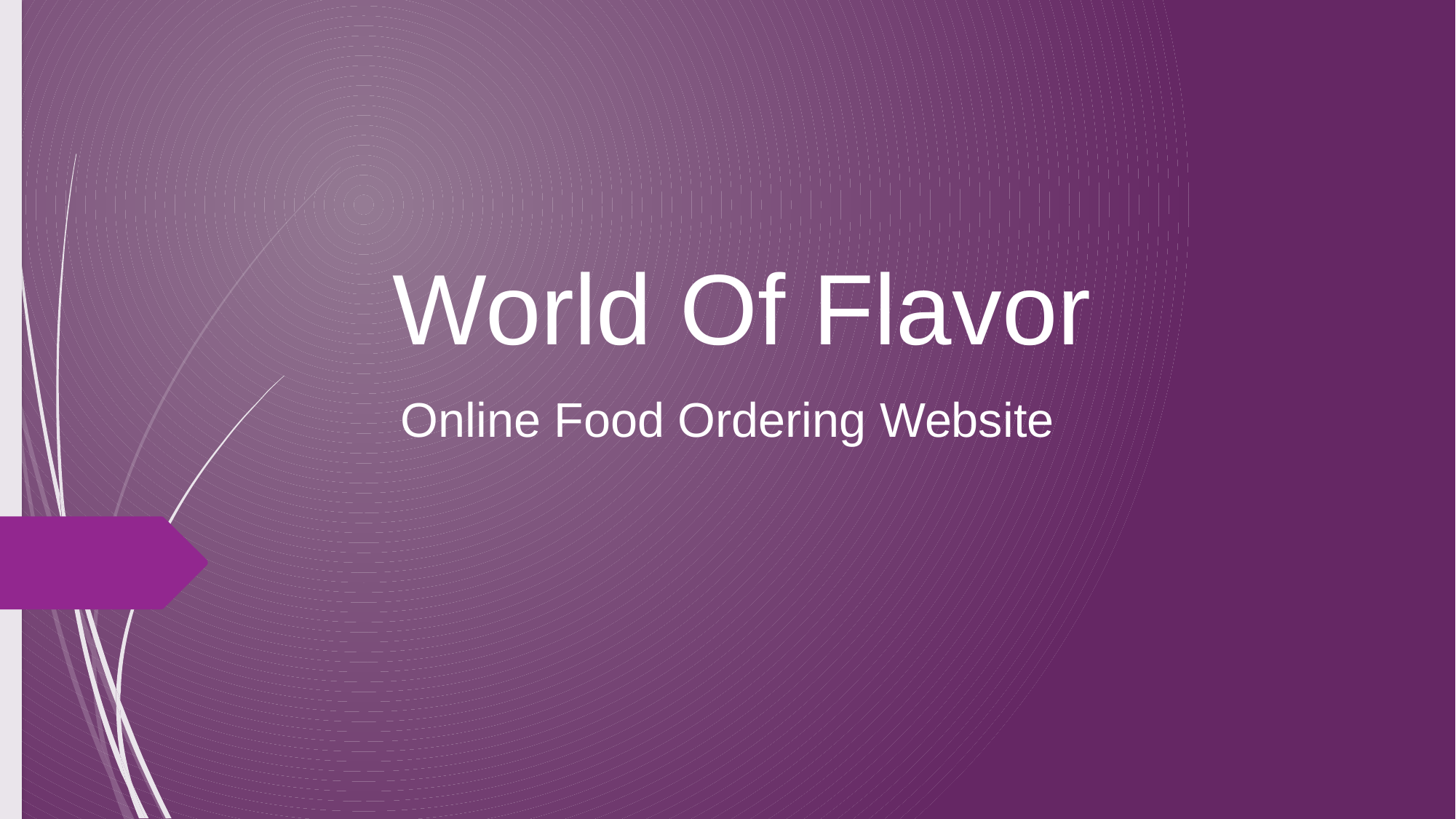

# World Of Flavor
Online Food Ordering Website